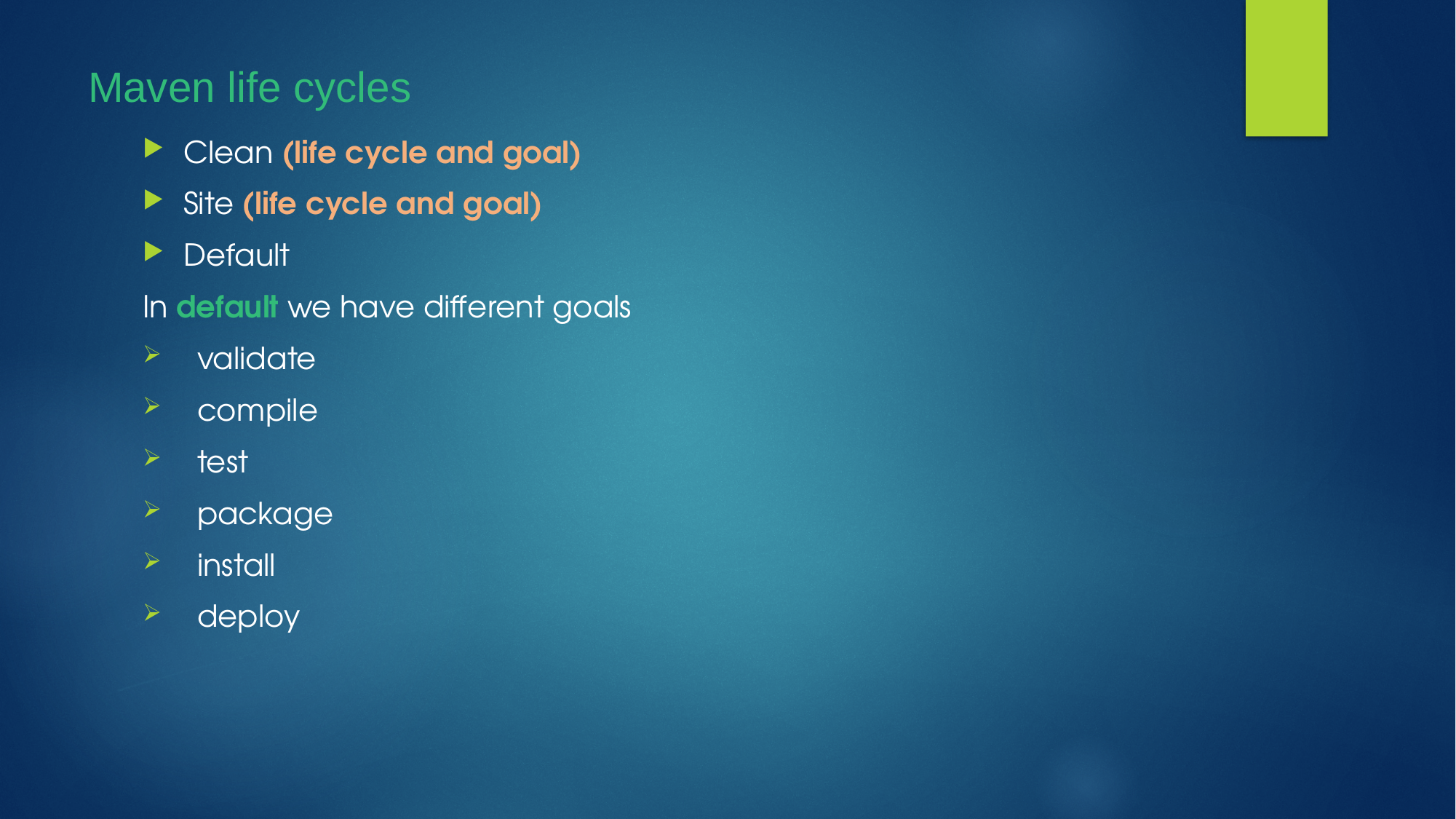

# Maven life cycles
Clean (life cycle and goal)
Site (life cycle and goal)
Default
In default we have different goals
validate
compile
test
package
install
deploy